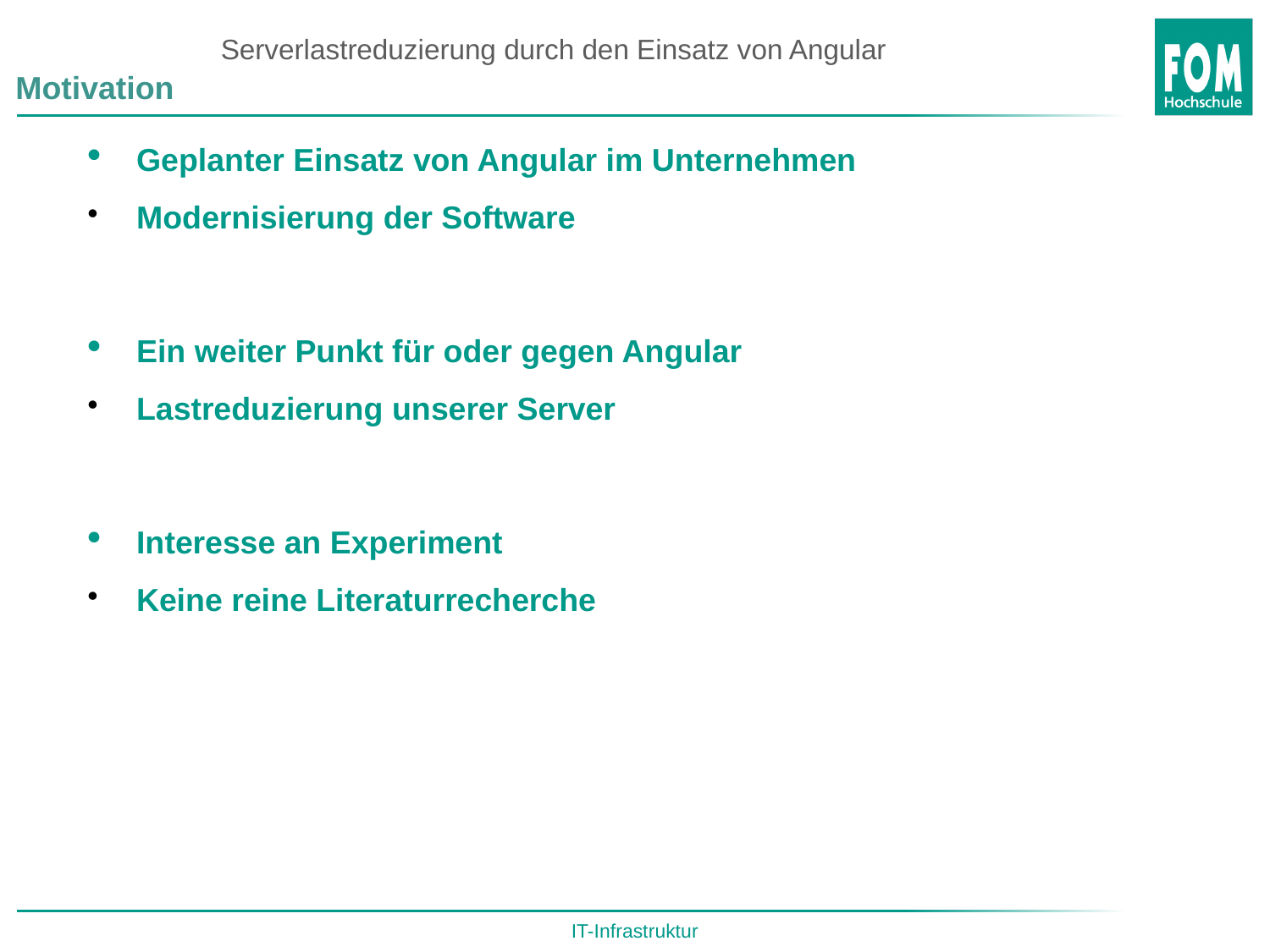

Serverlastreduzierung durch den Einsatz von Angular
Motivation
Geplanter Einsatz von Angular im Unternehmen
Modernisierung der Software

Ein weiter Punkt für oder gegen Angular
Lastreduzierung unserer Server

Interesse an Experiment
Keine reine Literaturrecherche